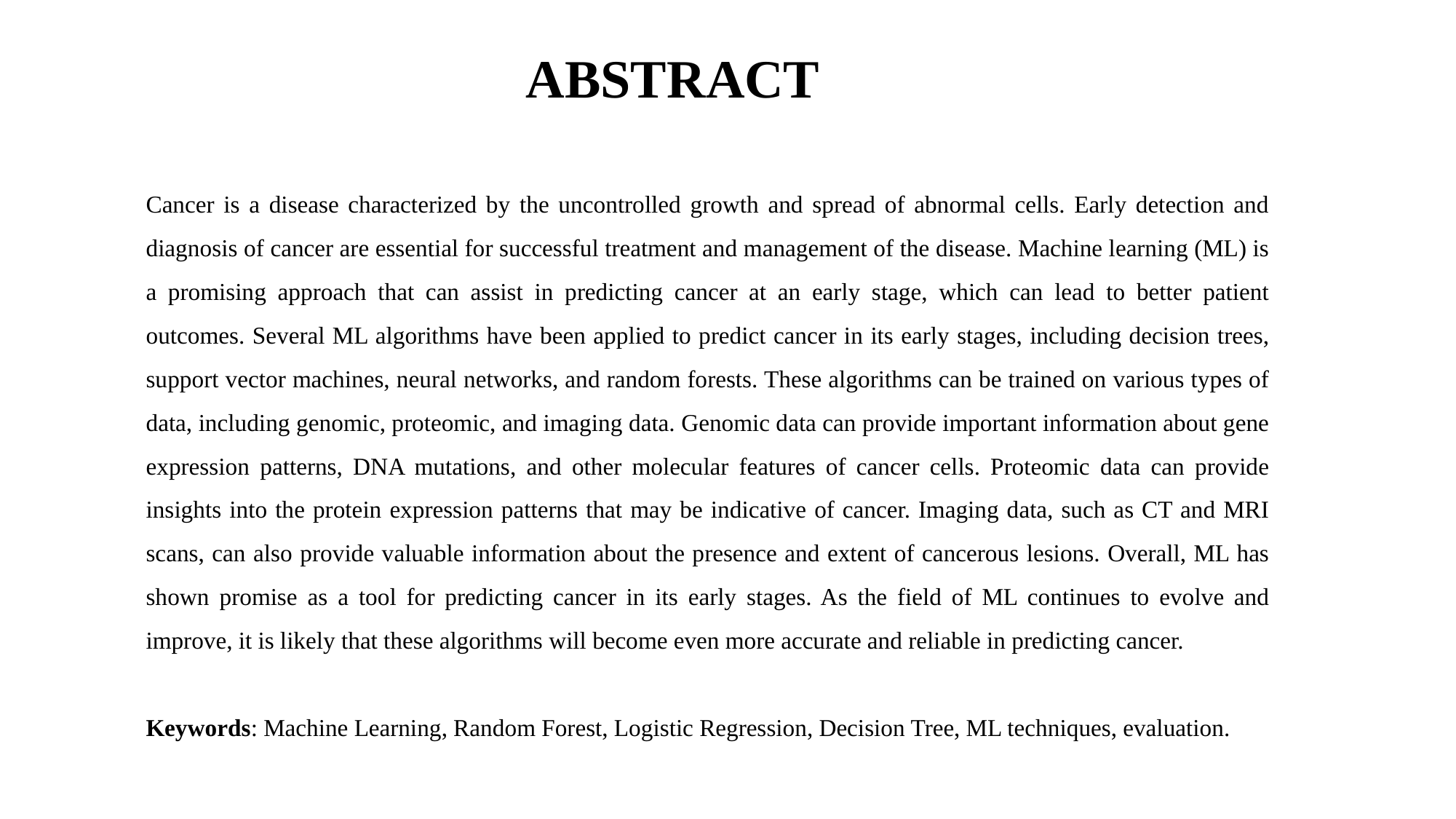

# ABSTRACT
Cancer is a disease characterized by the uncontrolled growth and spread of abnormal cells. Early detection and diagnosis of cancer are essential for successful treatment and management of the disease. Machine learning (ML) is a promising approach that can assist in predicting cancer at an early stage, which can lead to better patient outcomes. Several ML algorithms have been applied to predict cancer in its early stages, including decision trees, support vector machines, neural networks, and random forests. These algorithms can be trained on various types of data, including genomic, proteomic, and imaging data. Genomic data can provide important information about gene expression patterns, DNA mutations, and other molecular features of cancer cells. Proteomic data can provide insights into the protein expression patterns that may be indicative of cancer. Imaging data, such as CT and MRI scans, can also provide valuable information about the presence and extent of cancerous lesions. Overall, ML has shown promise as a tool for predicting cancer in its early stages. As the field of ML continues to evolve and improve, it is likely that these algorithms will become even more accurate and reliable in predicting cancer.

Keywords: Machine Learning, Random Forest, Logistic Regression, Decision Tree, ML techniques, evaluation.